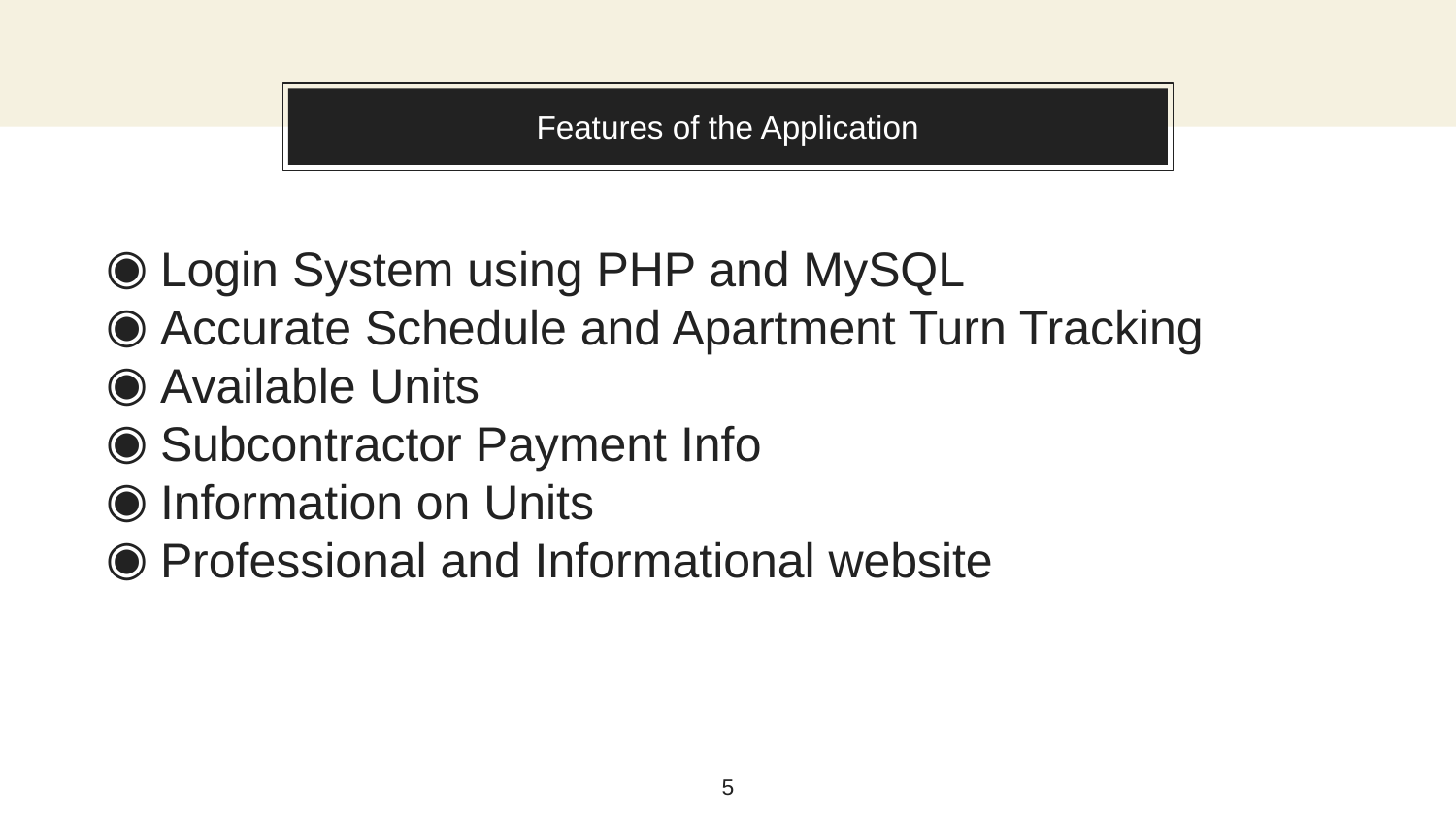

# Features of the Application
Login System using PHP and MySQL
Accurate Schedule and Apartment Turn Tracking
Available Units
Subcontractor Payment Info
Information on Units
Professional and Informational website

5